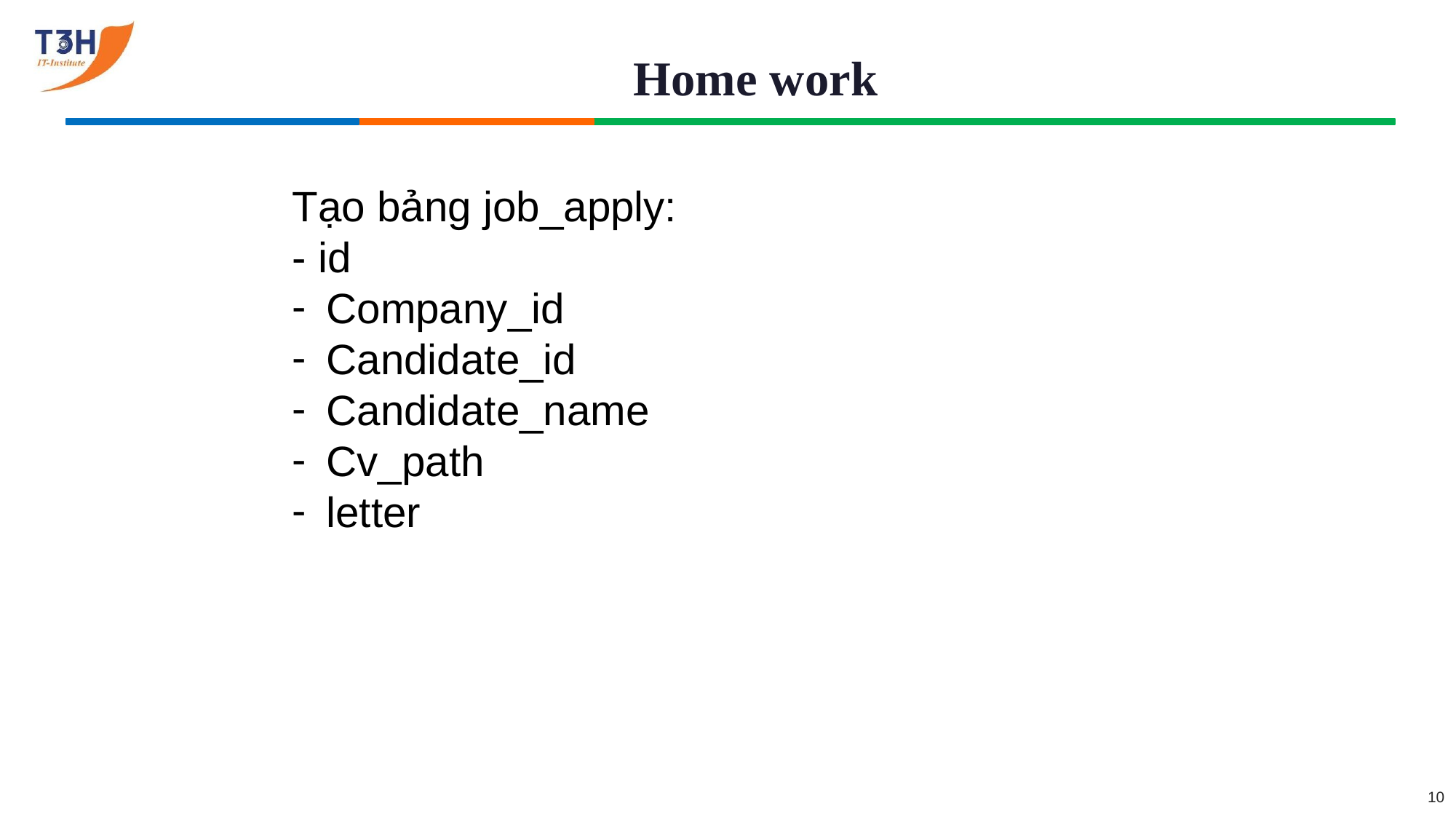

# Home work
Tạo bảng job_apply:
- id
Company_id
Candidate_id
Candidate_name
Cv_path
letter

1
2
3
10